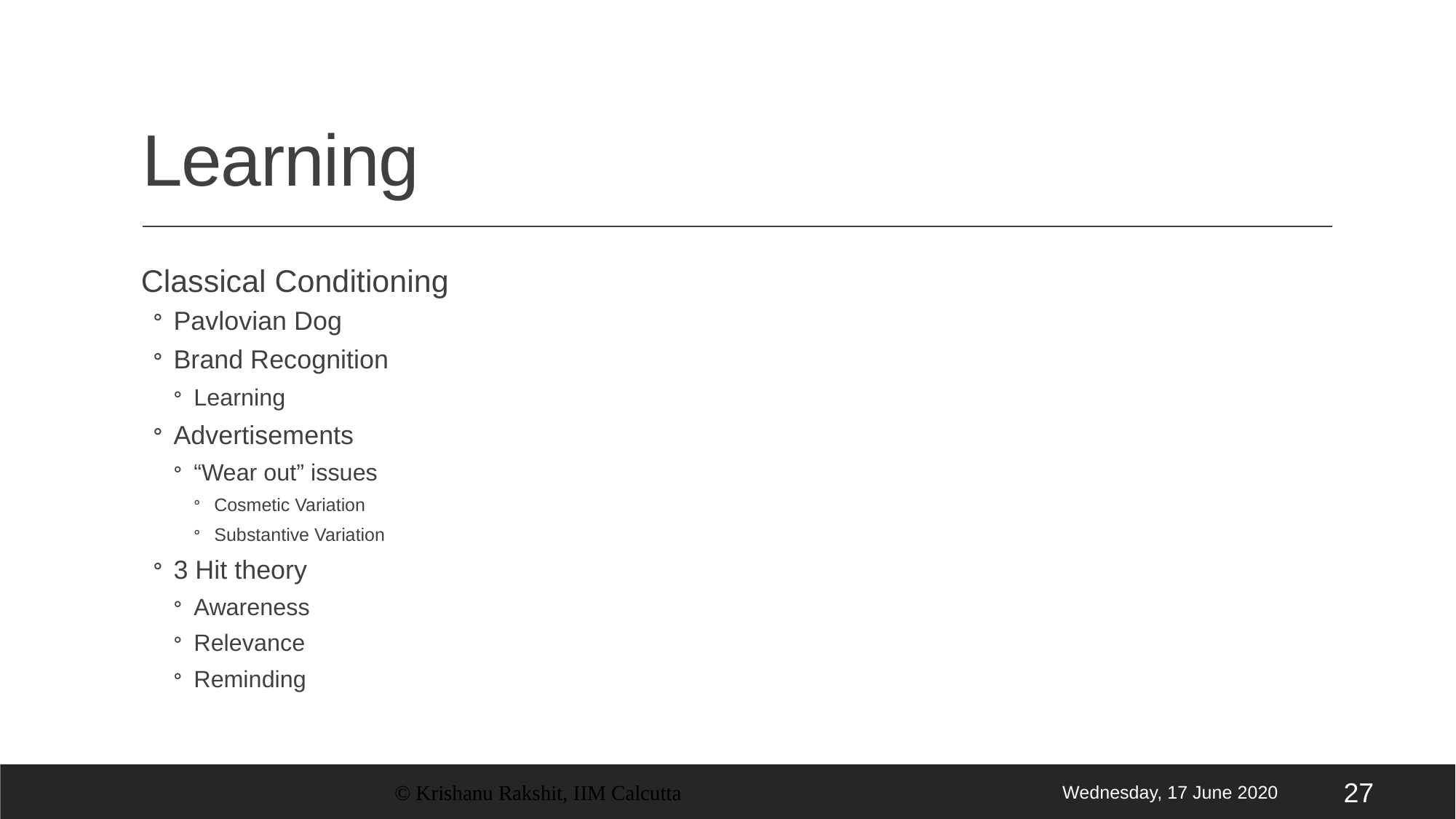

# Learning
Classical Conditioning
Pavlovian Dog
Brand Recognition
Learning
Advertisements
“Wear out” issues
Cosmetic Variation
Substantive Variation
3 Hit theory
Awareness
Relevance
Reminding
© Krishanu Rakshit, IIM Calcutta
Wednesday, 17 June 2020
27